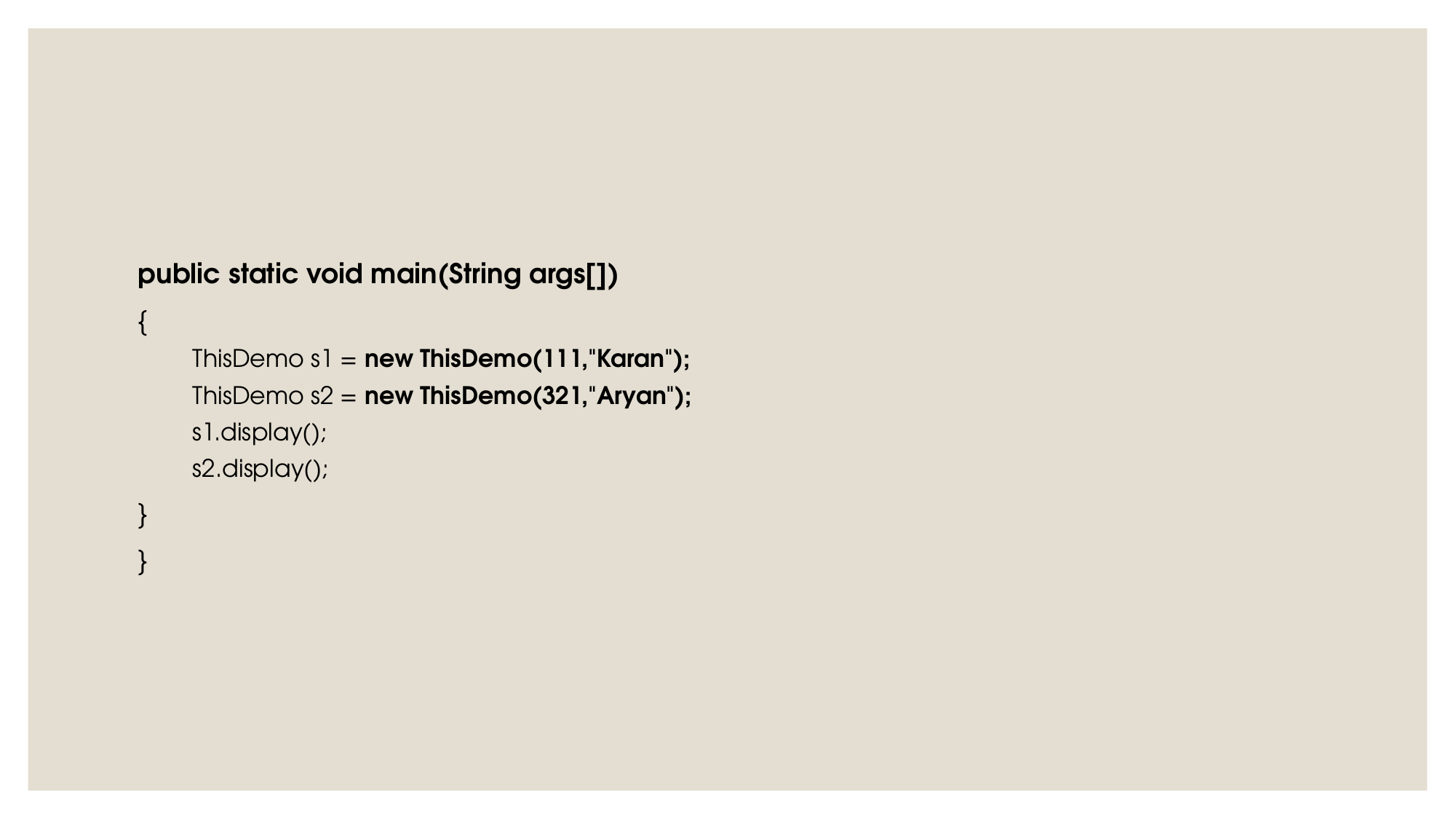

#
public static void main(String args[])
{
ThisDemo s1 = new ThisDemo(111,"Karan");
ThisDemo s2 = new ThisDemo(321,"Aryan");
s1.display();
s2.display();
}
}